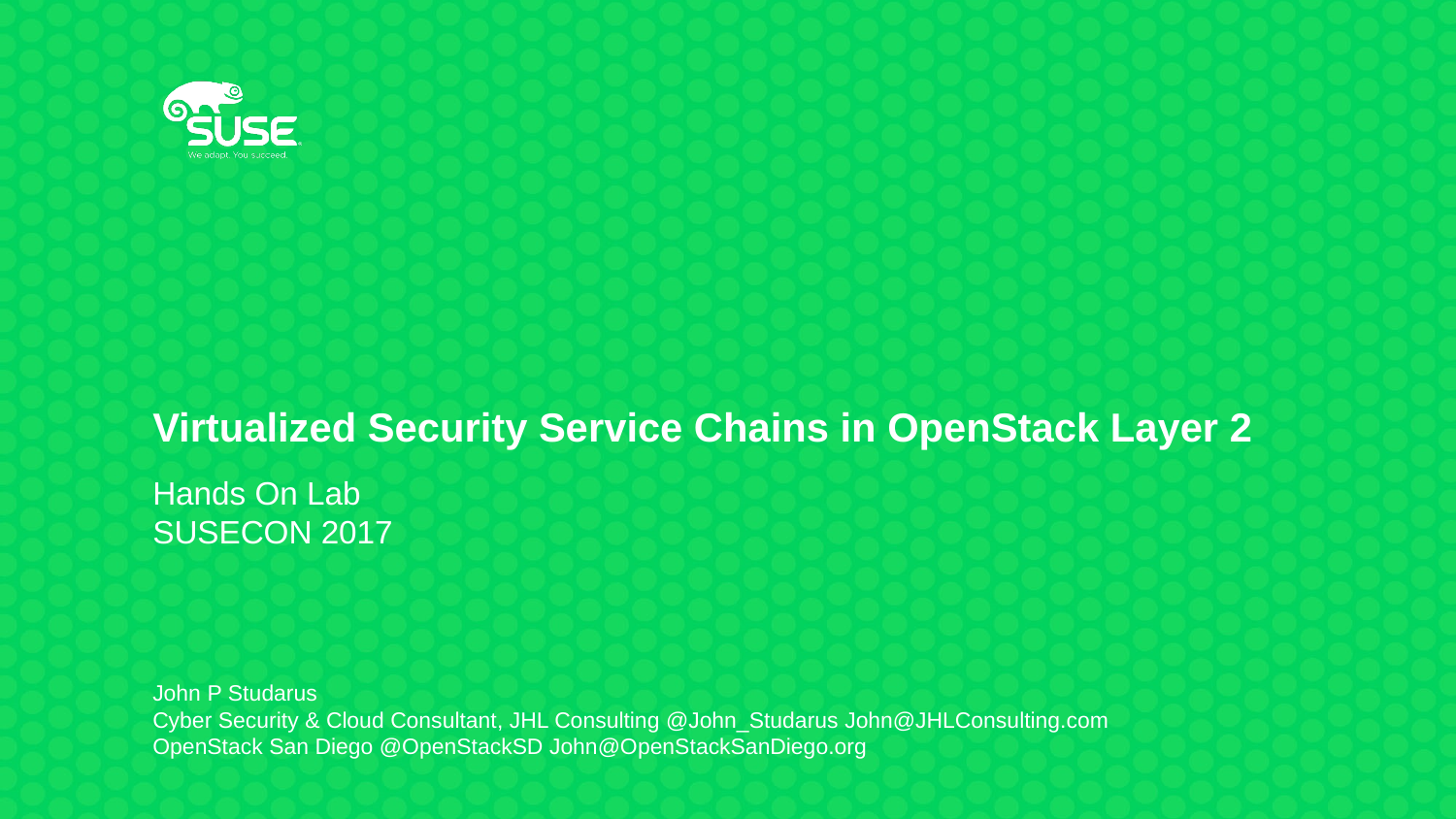

# Virtualized Security Service Chains in OpenStack Layer 2
Hands On Lab
SUSECON 2017

John P Studarus
Cyber Security & Cloud Consultant, JHL Consulting @John_Studarus John@JHLConsulting.com
OpenStack San Diego @OpenStackSD John@OpenStackSanDiego.org